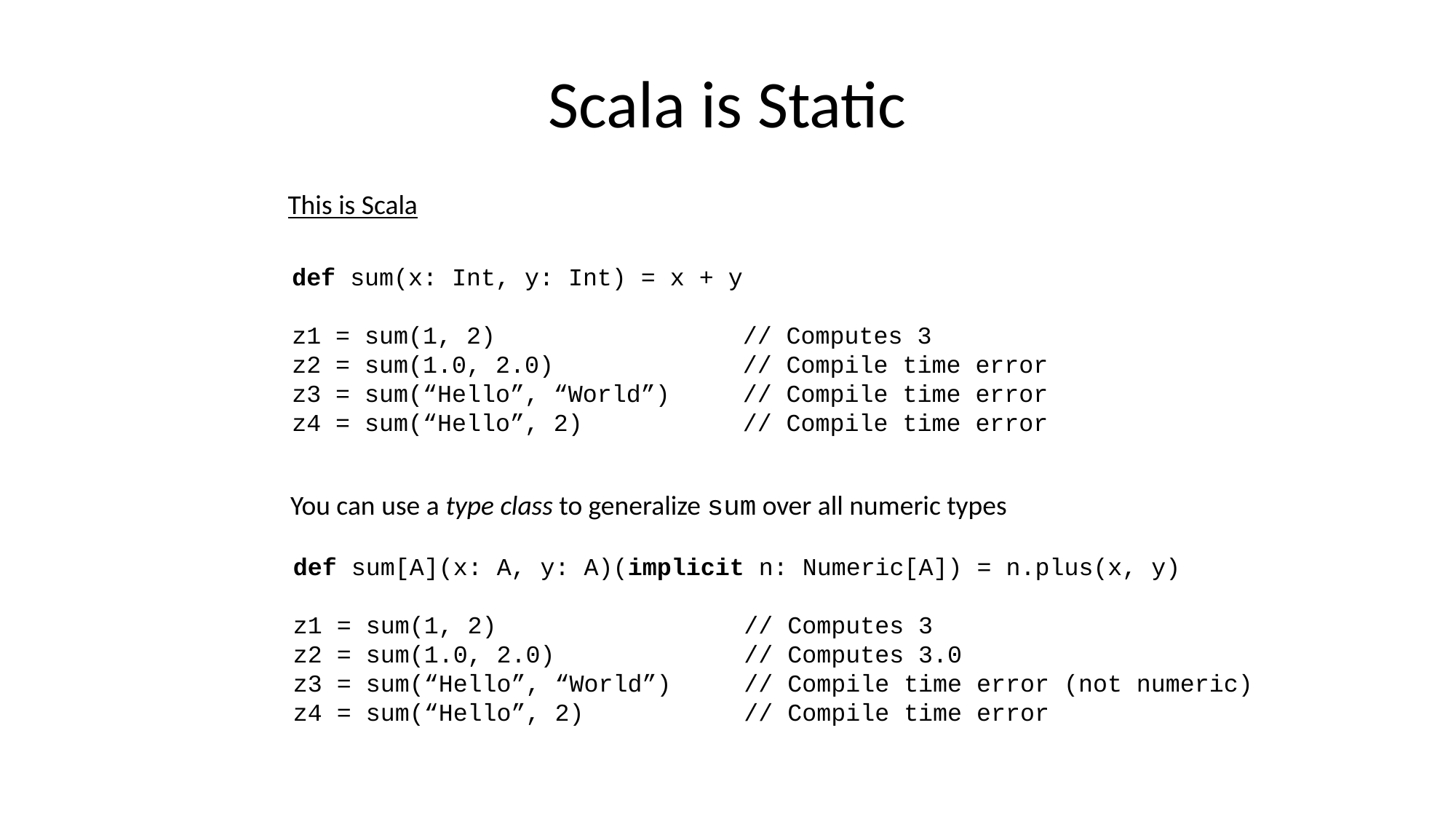

# Scala is Static
This is Scala
def sum(x: Int, y: Int) = x + y

z1 = sum(1, 2)                 // Computes 3
z2 = sum(1.0, 2.0)             // Compile time error
z3 = sum(“Hello”, “World”)     // Compile time error
z4 = sum(“Hello”, 2)           // Compile time error
You can use a type class to generalize sum over all numeric types
def sum[A](x: A, y: A)(implicit n: Numeric[A]) = n.plus(x, y)

z1 = sum(1, 2)                 // Computes 3
z2 = sum(1.0, 2.0)             // Computes 3.0
z3 = sum(“Hello”, “World”)     // Compile time error (not numeric)
z4 = sum(“Hello”, 2)           // Compile time error